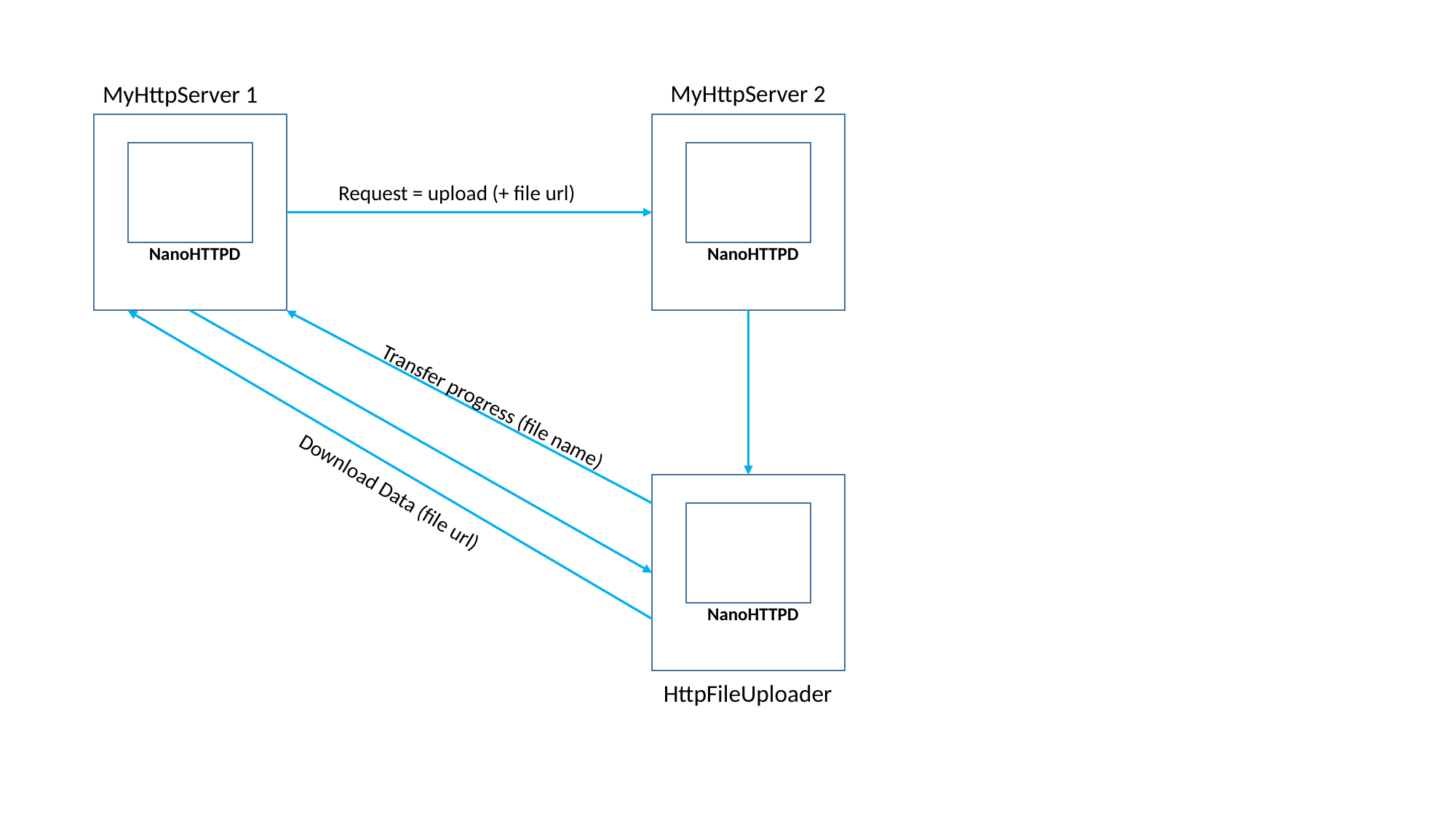

MyHttpServer 2
MyHttpServer 1

Request = upload (+ file url)
  NanoHTTPD
  NanoHTTPD
Transfer progress (file name)
Download Data (file url)

  NanoHTTPD
HttpFileUploader